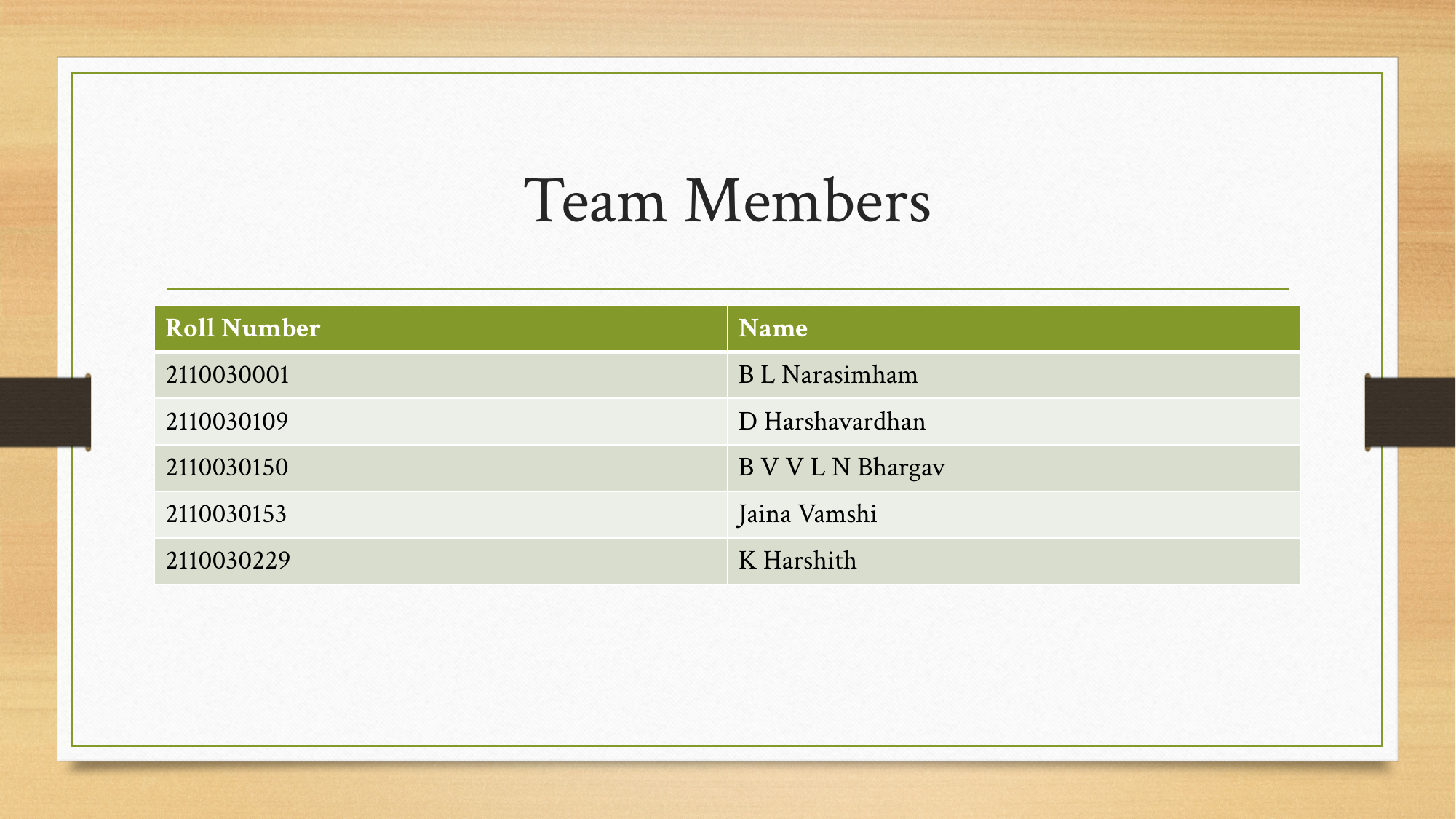

# Team Members
| Roll Number | Name |
| --- | --- |
| 2110030001 | B L Narasimham |
| 2110030109 | D Harshavardhan |
| 2110030150 | B V V L N Bhargav |
| 2110030153 | Jaina Vamshi |
| 2110030229 | K Harshith |